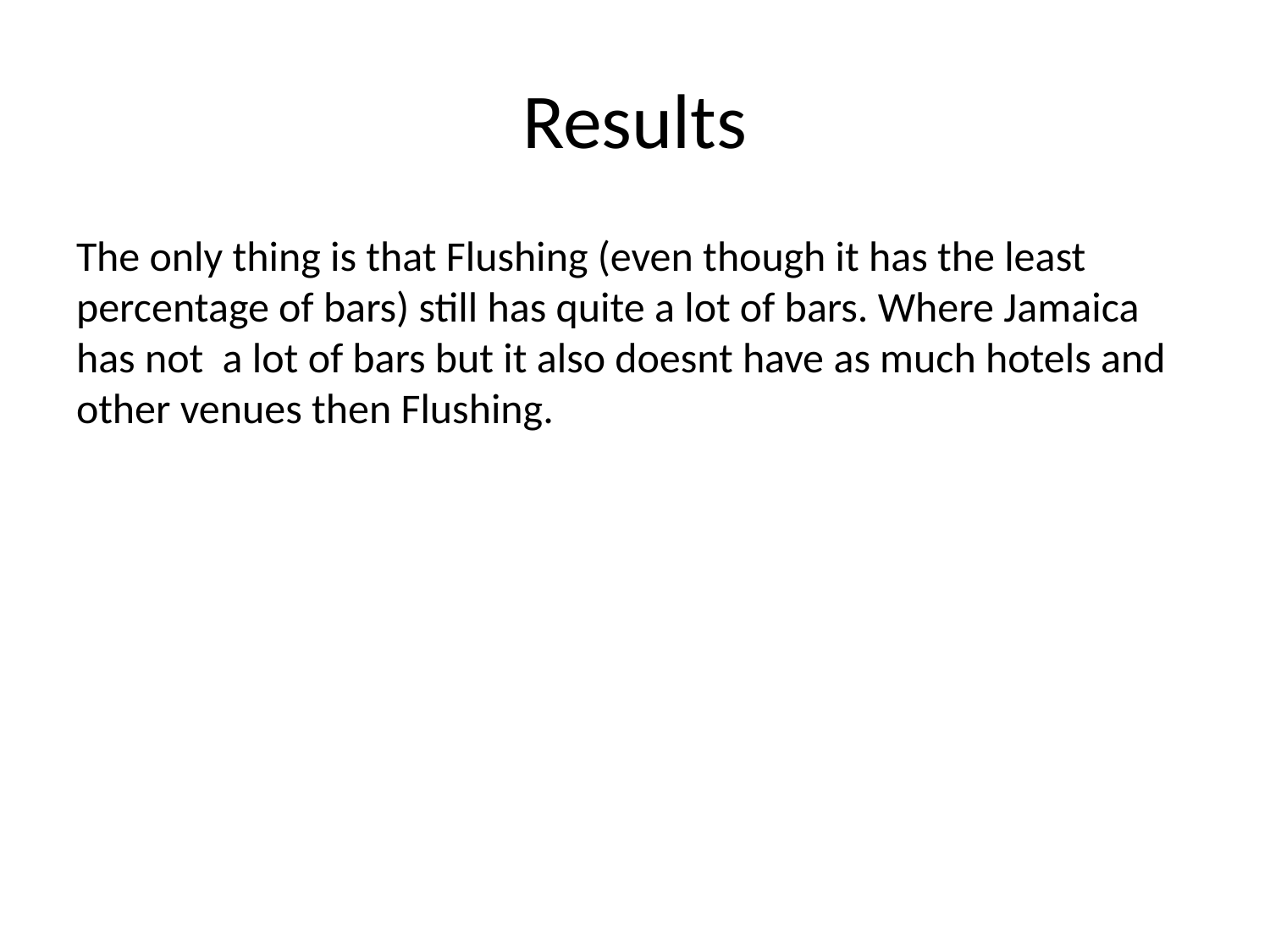

# Results
The only thing is that Flushing (even though it has the least percentage of bars) still has quite a lot of bars. Where Jamaica has not  a lot of bars but it also doesnt have as much hotels and other venues then Flushing.